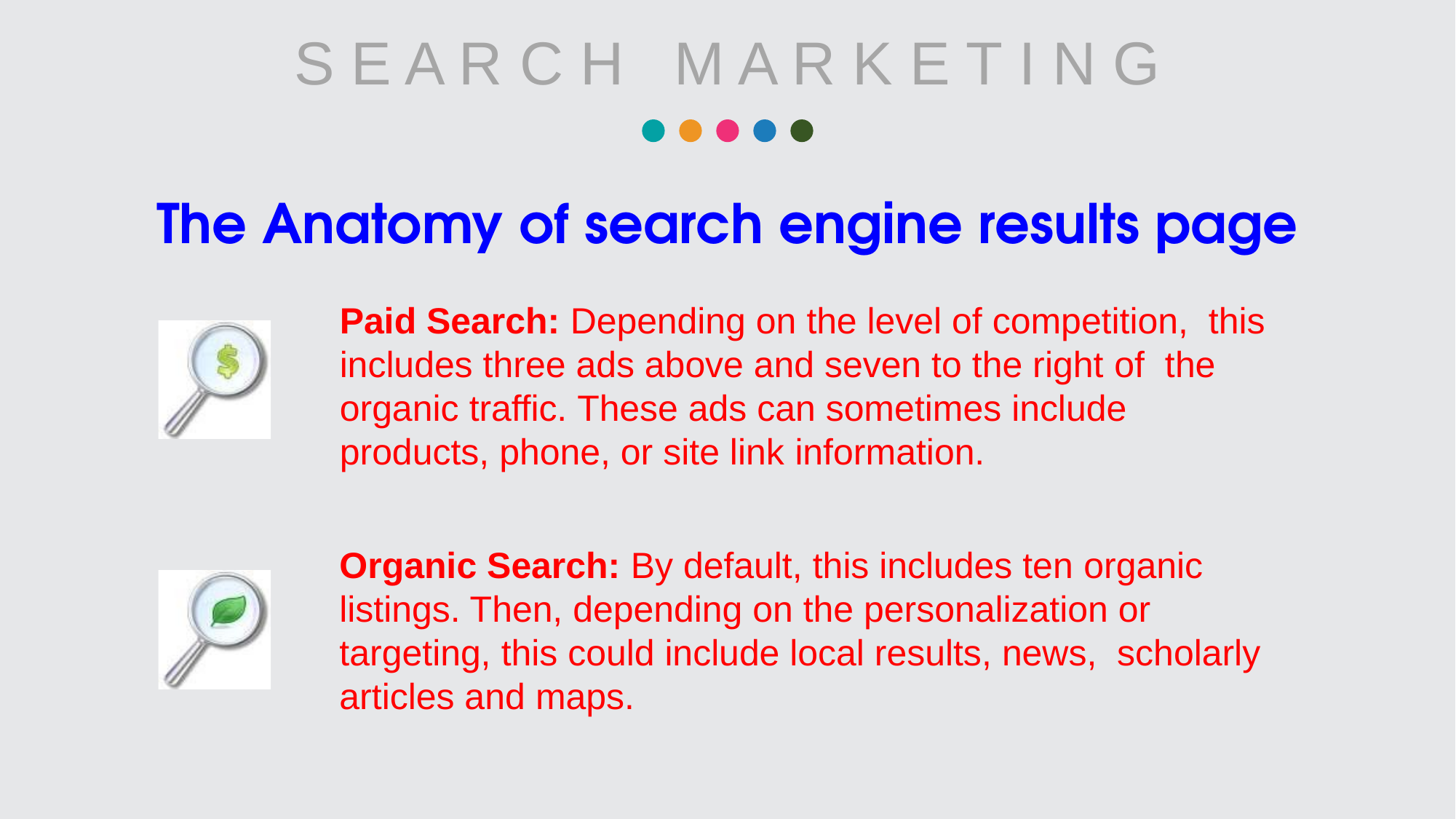

S E A R C H   M A R K E T I N G

# The Anatomy of search engine results page
Paid Search: Depending on the level of competition,  this includes three ads above and seven to the right of  the organic traffic. These ads can sometimes include  products, phone, or site link information.

Organic Search: By default, this includes ten organic  listings. Then, depending on the personalization or  targeting, this could include local results, news,  scholarly articles and maps.